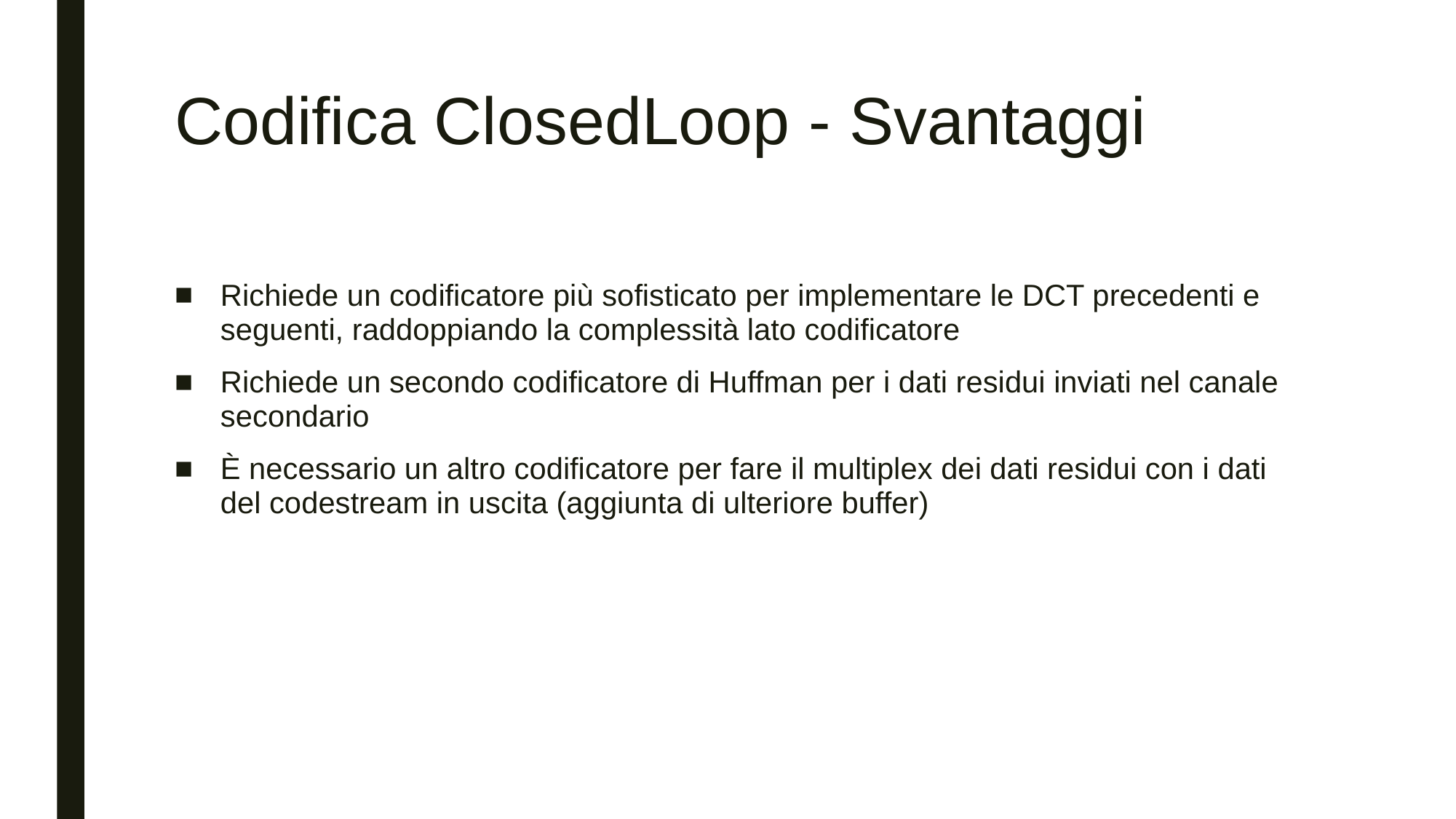

# Codifica ClosedLoop - Svantaggi
Richiede un codificatore più sofisticato per implementare le DCT precedenti e seguenti, raddoppiando la complessità lato codificatore
Richiede un secondo codificatore di Huffman per i dati residui inviati nel canale secondario
È necessario un altro codificatore per fare il multiplex dei dati residui con i dati del codestream in uscita (aggiunta di ulteriore buffer)